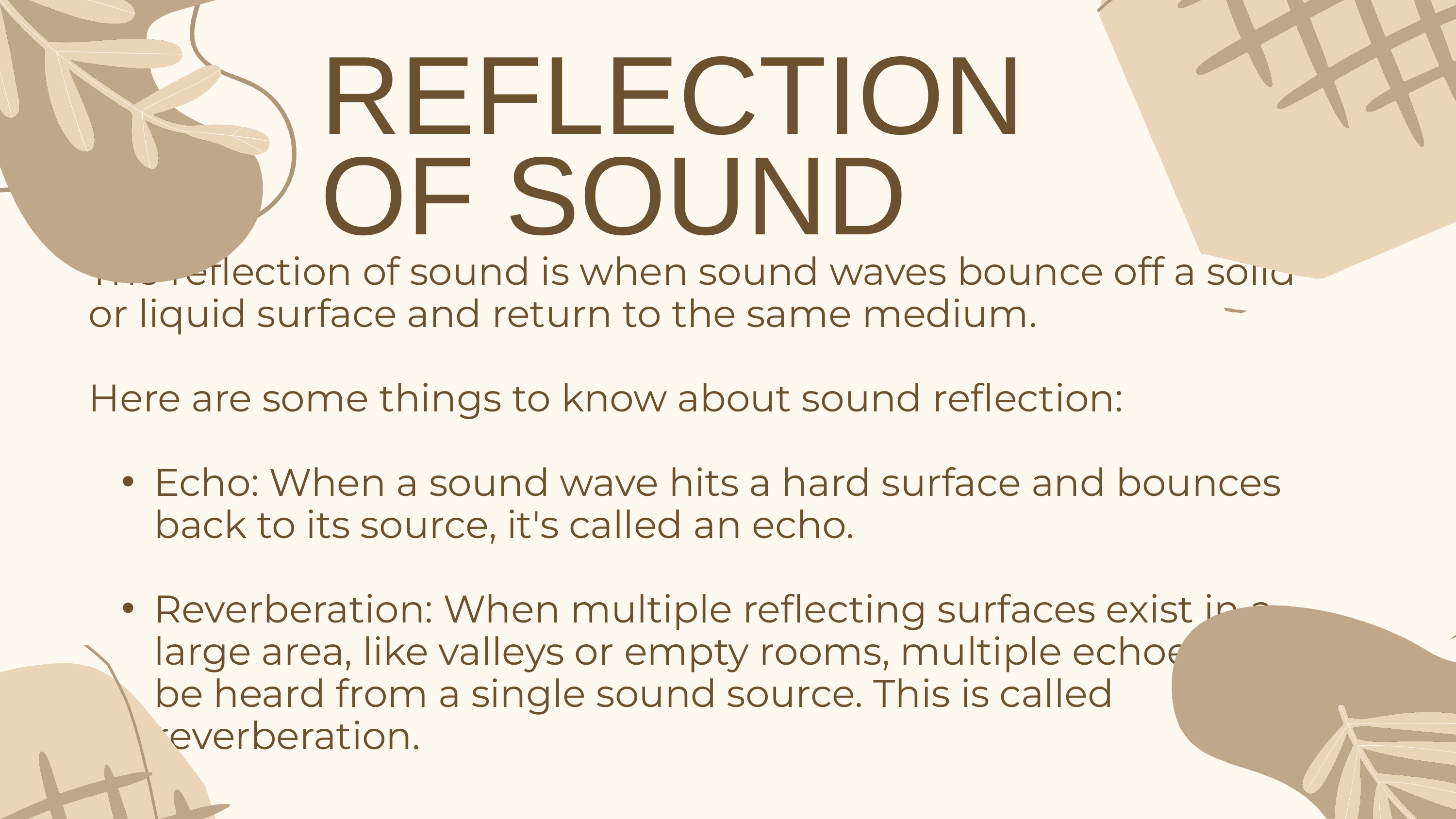

REFLECTION OF SOUND
The reflection of sound is when sound waves bounce off a solid or liquid surface and return to the same medium.

Here are some things to know about sound reflection:

Echo: When a sound wave hits a hard surface and bounces back to its source, it's called an echo.

Reverberation: When multiple reflecting surfaces exist in a large area, like valleys or empty rooms, multiple echoes can be heard from a single sound source. This is called reverberation.